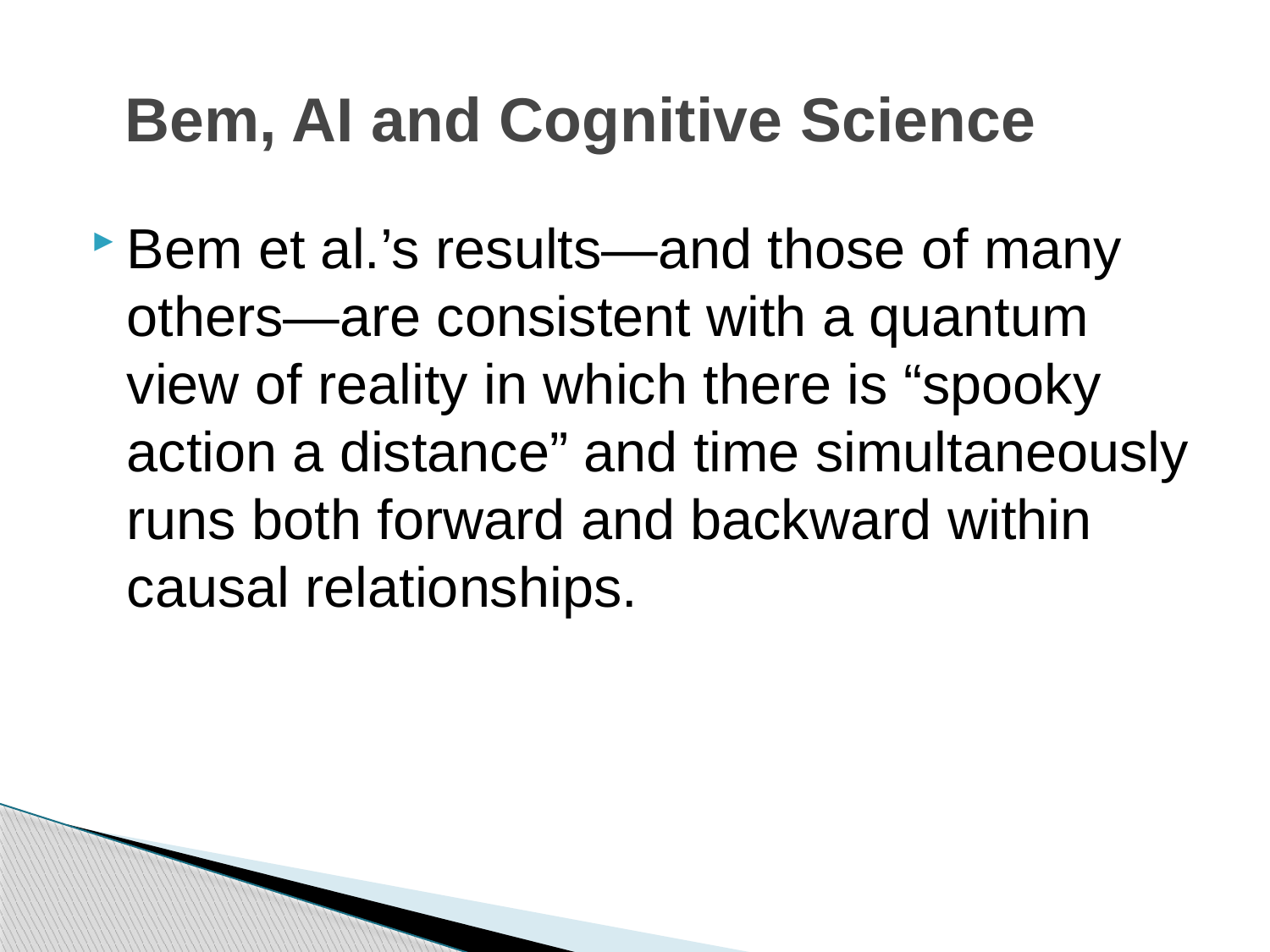

# Bem, AI and Cognitive Science
Bem et al.’s results—and those of many others—are consistent with a quantum view of reality in which there is “spooky action a distance” and time simultaneously runs both forward and backward within causal relationships.